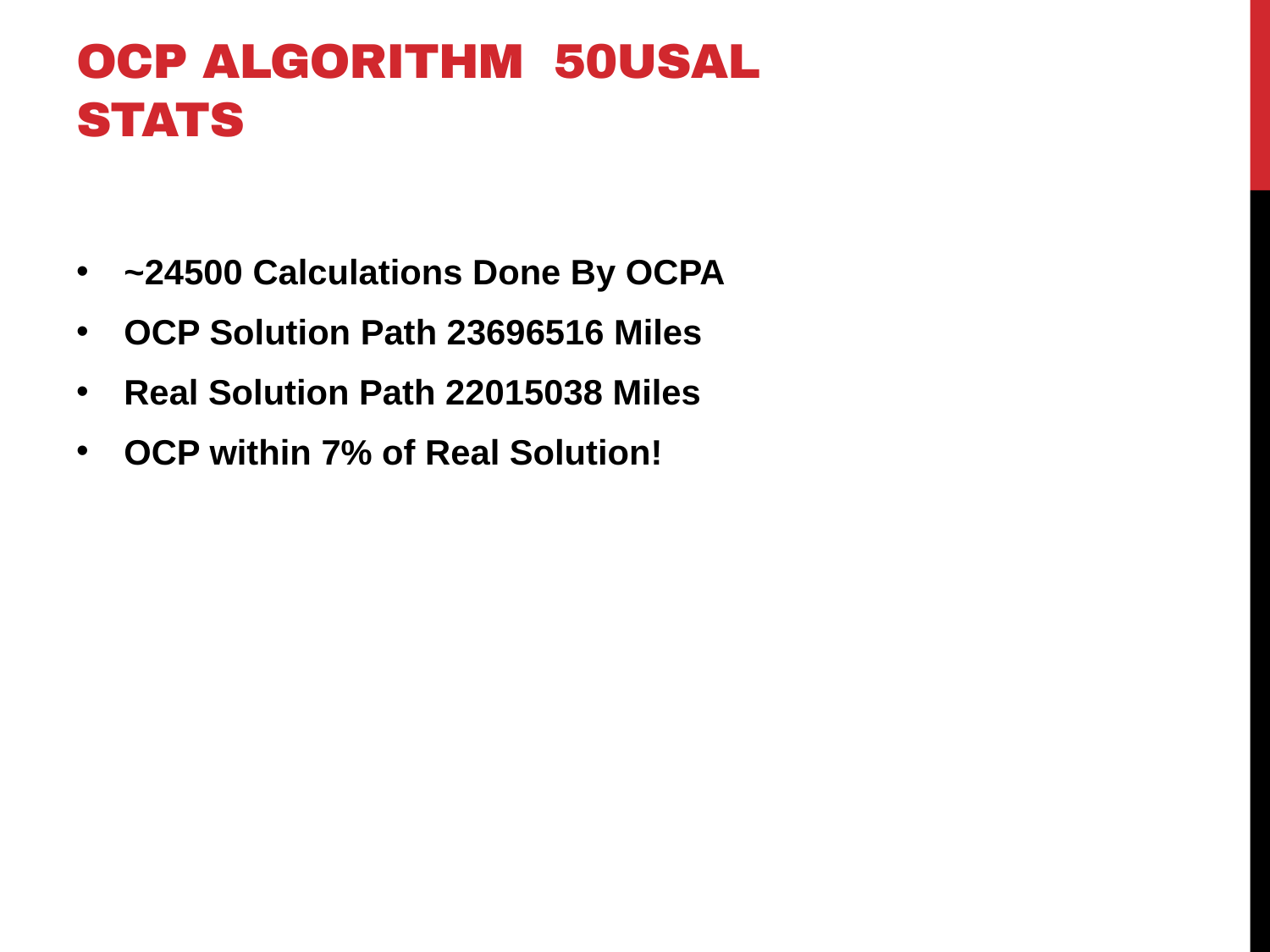

# OCP Algorithm  50USAL stats
~24500 Calculations Done By OCPA
OCP Solution Path 23696516 Miles
Real Solution Path 22015038 Miles
OCP within 7% of Real Solution!